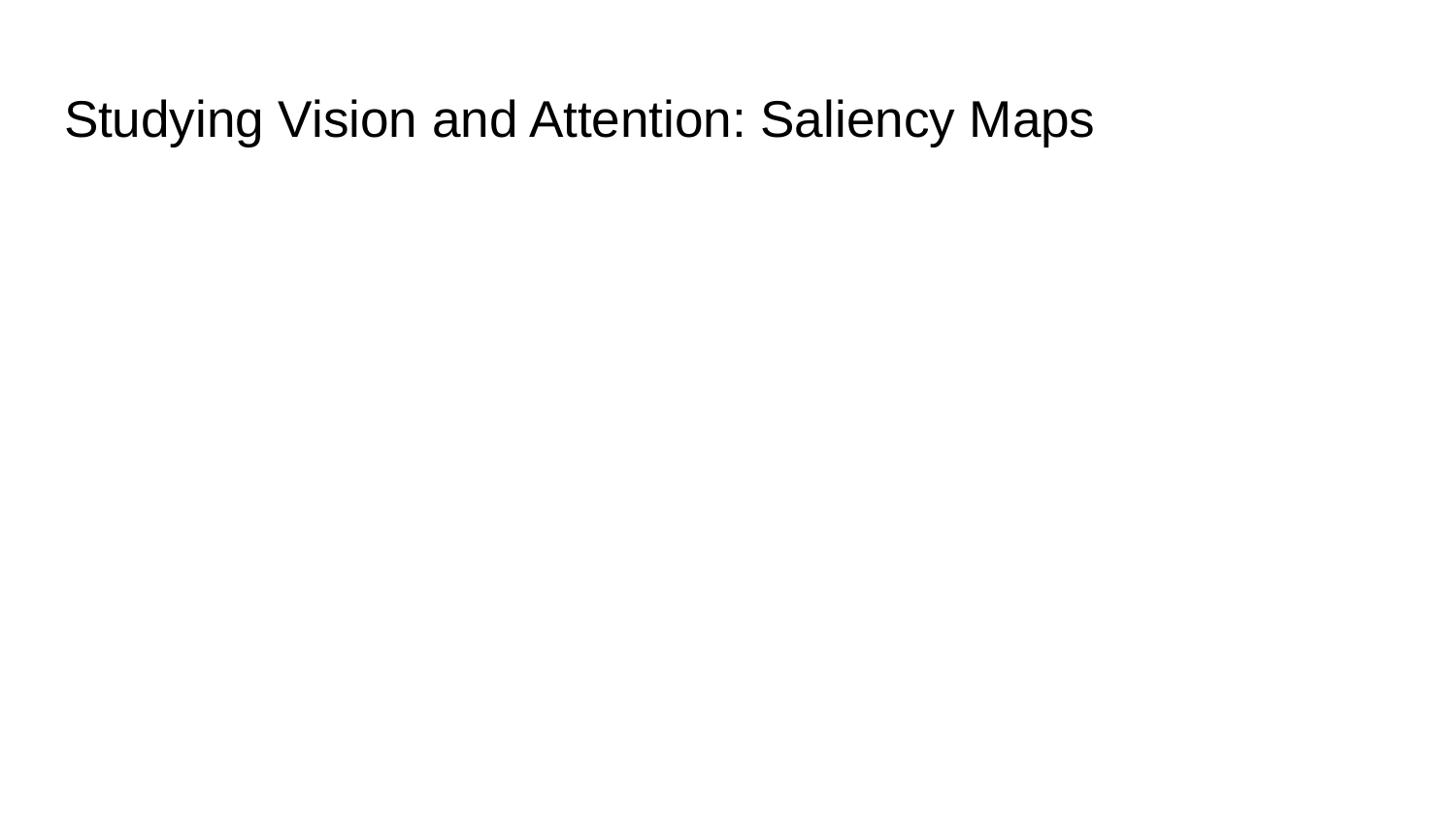

# Studying Vision and Attention: Saliency Maps